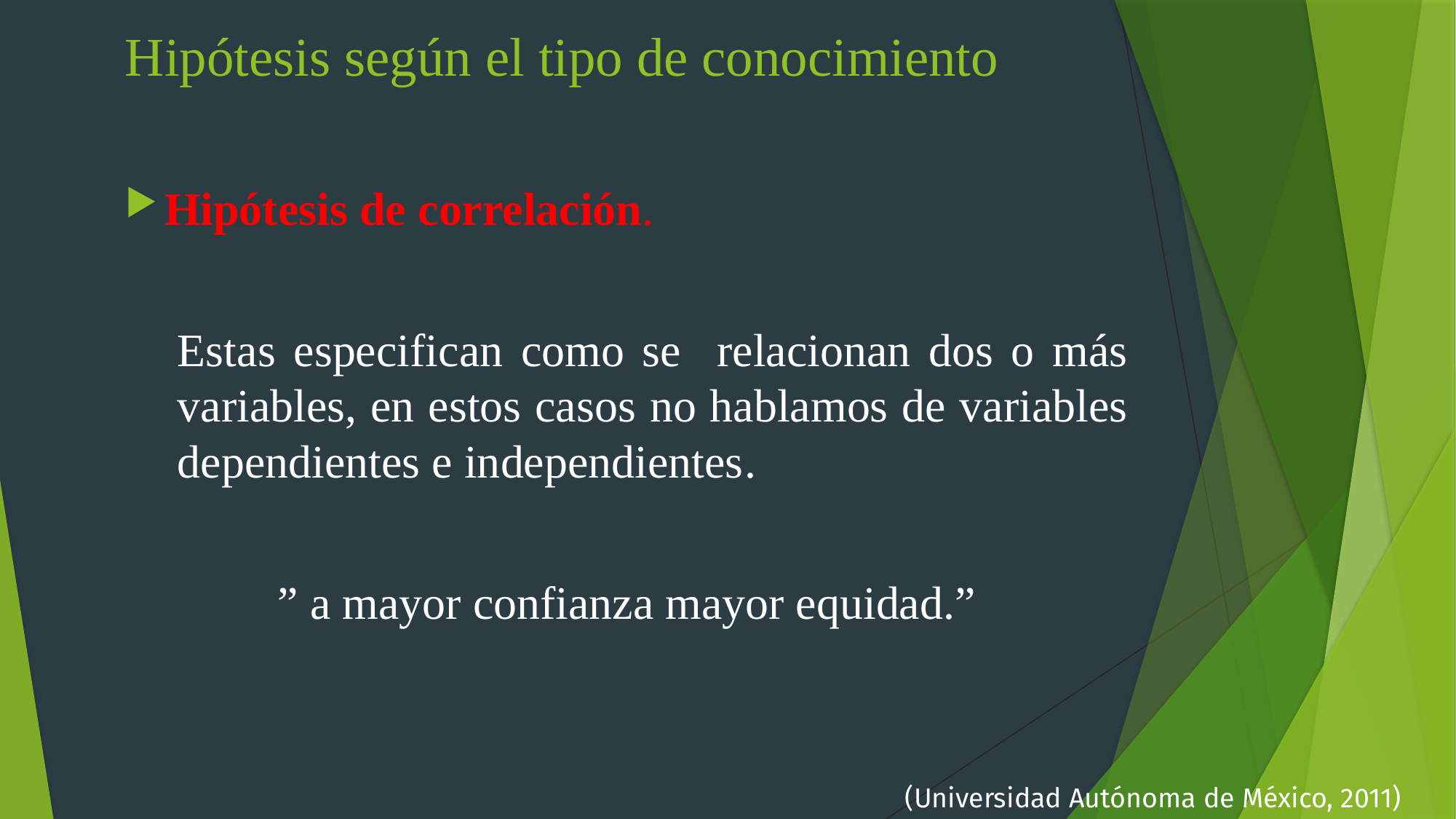

Hipótesis según el tipo de conocimiento
Hipótesis de correlación.

Estas especifican como se  relacionan dos o más variables, en estos casos no hablamos de variables dependientes e independientes.

” a mayor confianza mayor equidad.”

(Universidad Autónoma de México, 2011)